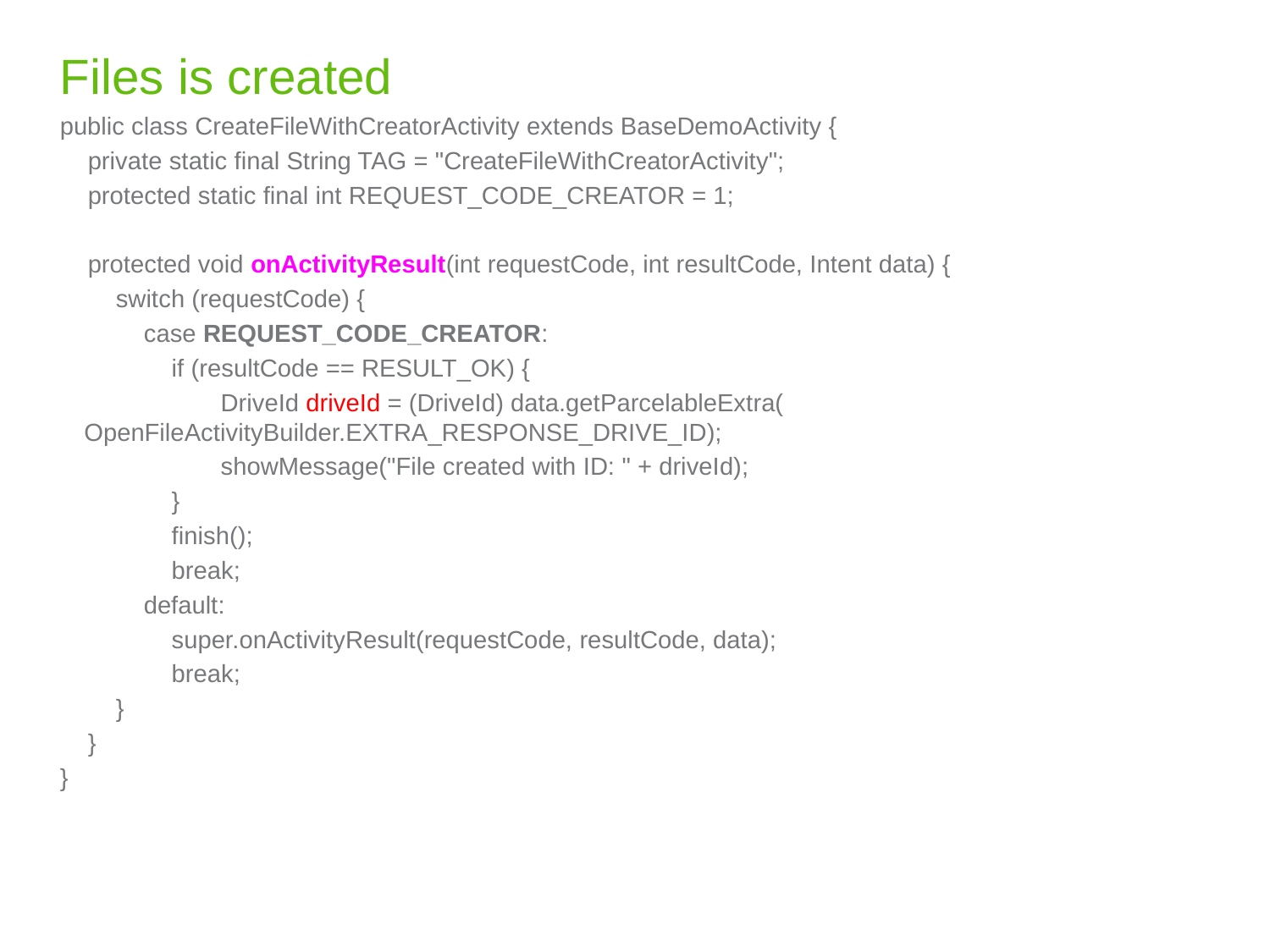

# Files is created
public class CreateFileWithCreatorActivity extends BaseDemoActivity {
    private static final String TAG = "CreateFileWithCreatorActivity";
    protected static final int REQUEST_CODE_CREATOR = 1;

    protected void onActivityResult(int requestCode, int resultCode, Intent data) {
        switch (requestCode) {
            case REQUEST_CODE_CREATOR:
                if (resultCode == RESULT_OK) {
                       DriveId driveId = (DriveId) data.getParcelableExtra(   				OpenFileActivityBuilder.EXTRA_RESPONSE_DRIVE_ID);
                       showMessage("File created with ID: " + driveId);
                }
                finish();
                break;
            default:
                super.onActivityResult(requestCode, resultCode, data);
                break;
        }
    }
}